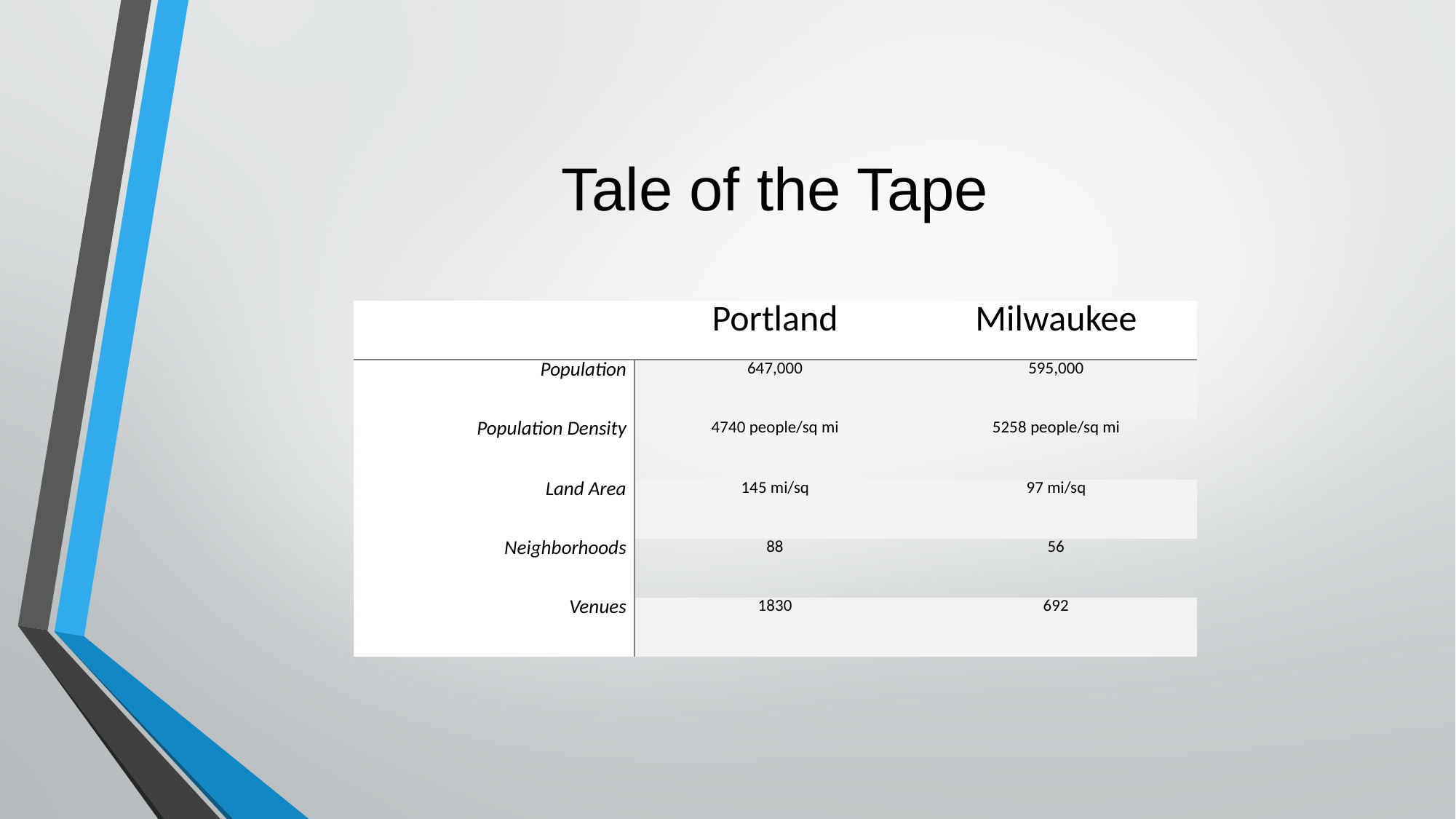

# Tale of the Tape
|  | Portland | Milwaukee |
| --- | --- | --- |
| Population | 647,000 | 595,000 |
| Population Density | 4740 people/sq mi | 5258 people/sq mi |
| Land Area | 145 mi/sq | 97 mi/sq |
| Neighborhoods | 88 | 56 |
| Venues | 1830 | 692 |